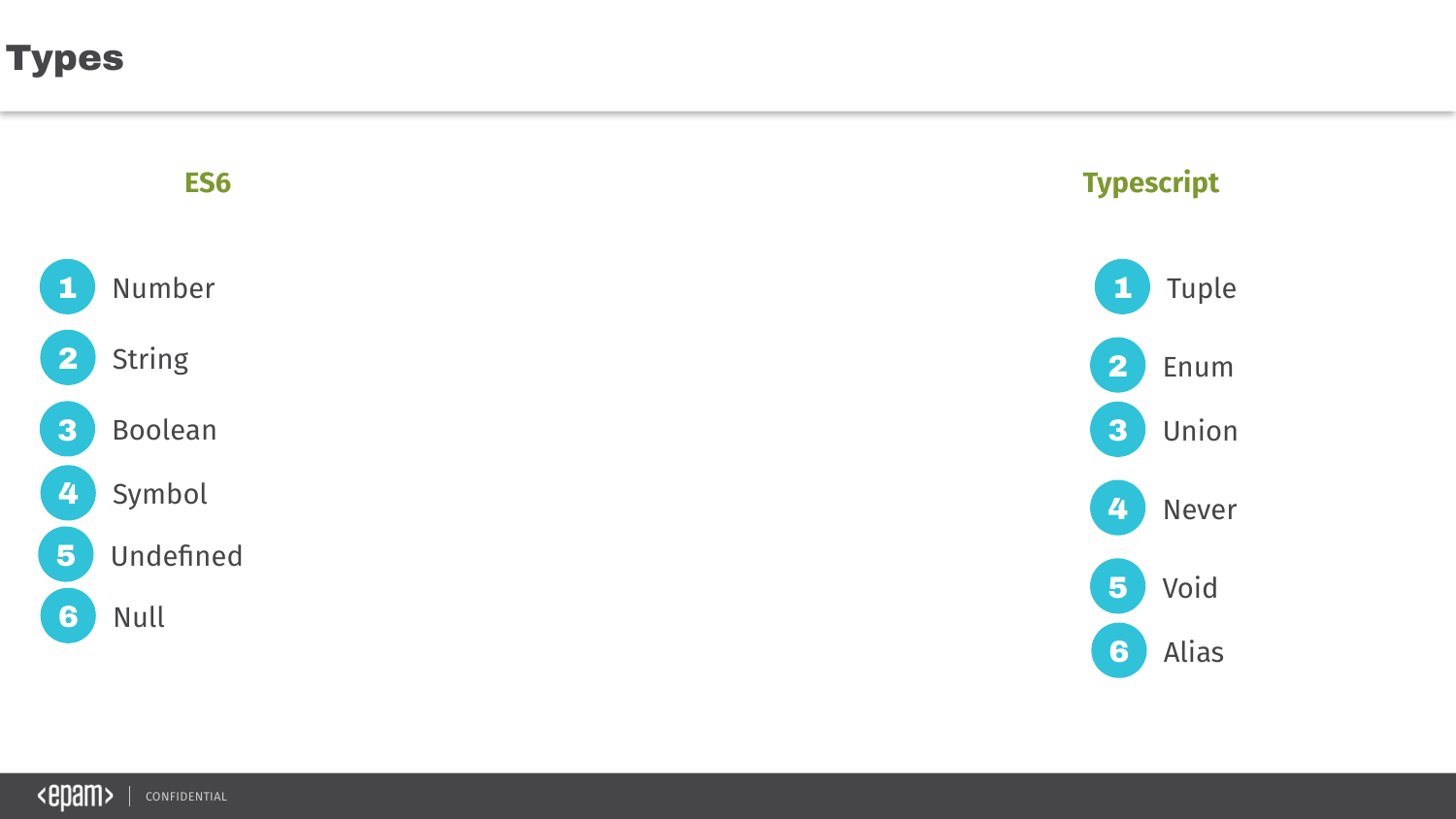

Types
ES6
Typescript

1
Number

1
Tuple

2
String

2
Enum

3
Boolean

3
Union

4
Symbol

4
Never

5
Undefined

5
Void

6
Null

6
Alias
5